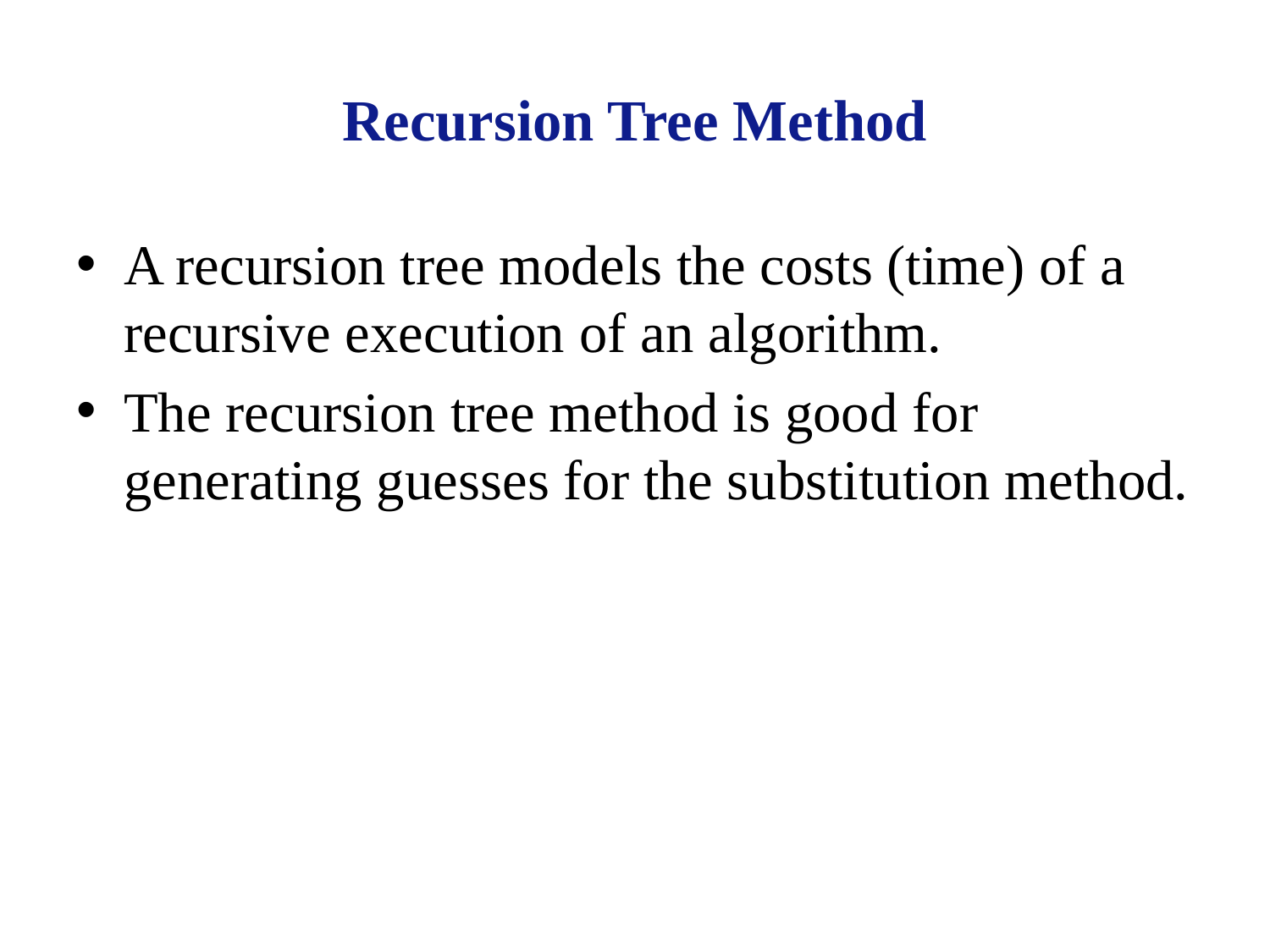

# Recursion Tree Method
A recursion tree models the costs (time) of a recursive execution of an algorithm.
The recursion tree method is good for generating guesses for the substitution method.